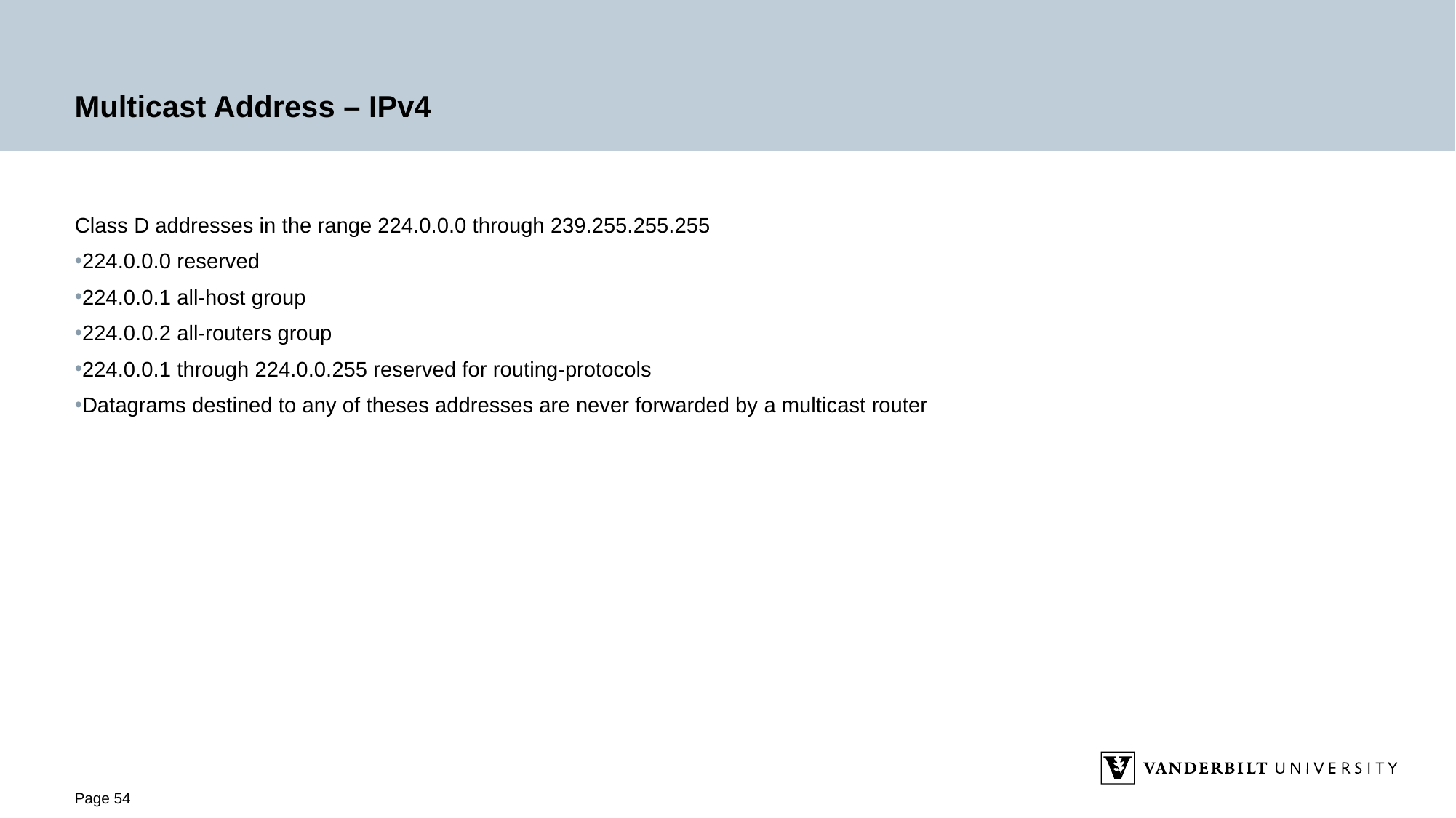

# Multicast Address – IPv4

Class D addresses in the range 224.0.0.0 through 239.255.255.255
224.0.0.0 reserved
224.0.0.1 all-host group
224.0.0.2 all-routers group
224.0.0.1 through 224.0.0.255 reserved for routing-protocols
Datagrams destined to any of theses addresses are never forwarded by a multicast router